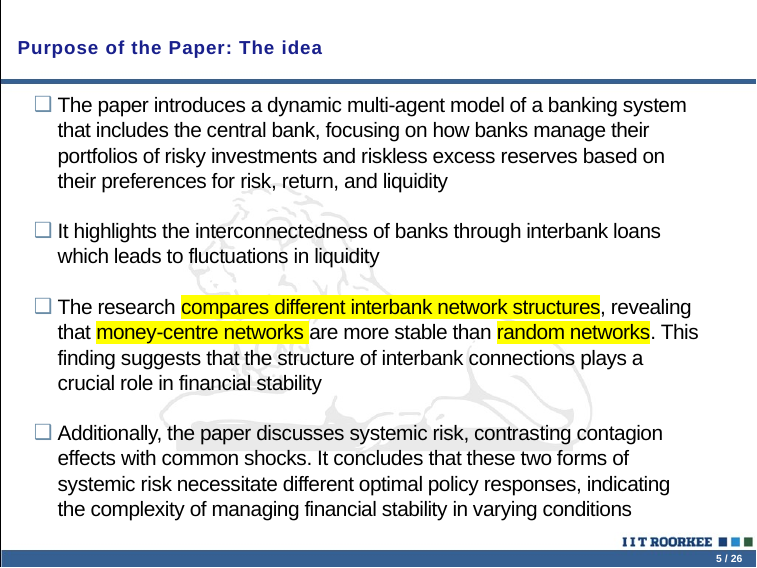

Purpose of the Paper: The idea
The paper introduces a dynamic multi-agent model of a banking system that includes the central bank, focusing on how banks manage their portfolios of risky investments and riskless excess reserves based on their preferences for risk, return, and liquidity

It highlights the interconnectedness of banks through interbank loans which leads to fluctuations in liquidity

The research compares different interbank network structures, revealing that money-centre networks are more stable than random networks. This finding suggests that the structure of interbank connections plays a crucial role in financial stability

Additionally, the paper discusses systemic risk, contrasting contagion effects with common shocks. It concludes that these two forms of systemic risk necessitate different optimal policy responses, indicating the complexity of managing financial stability in varying conditions
5 / 26